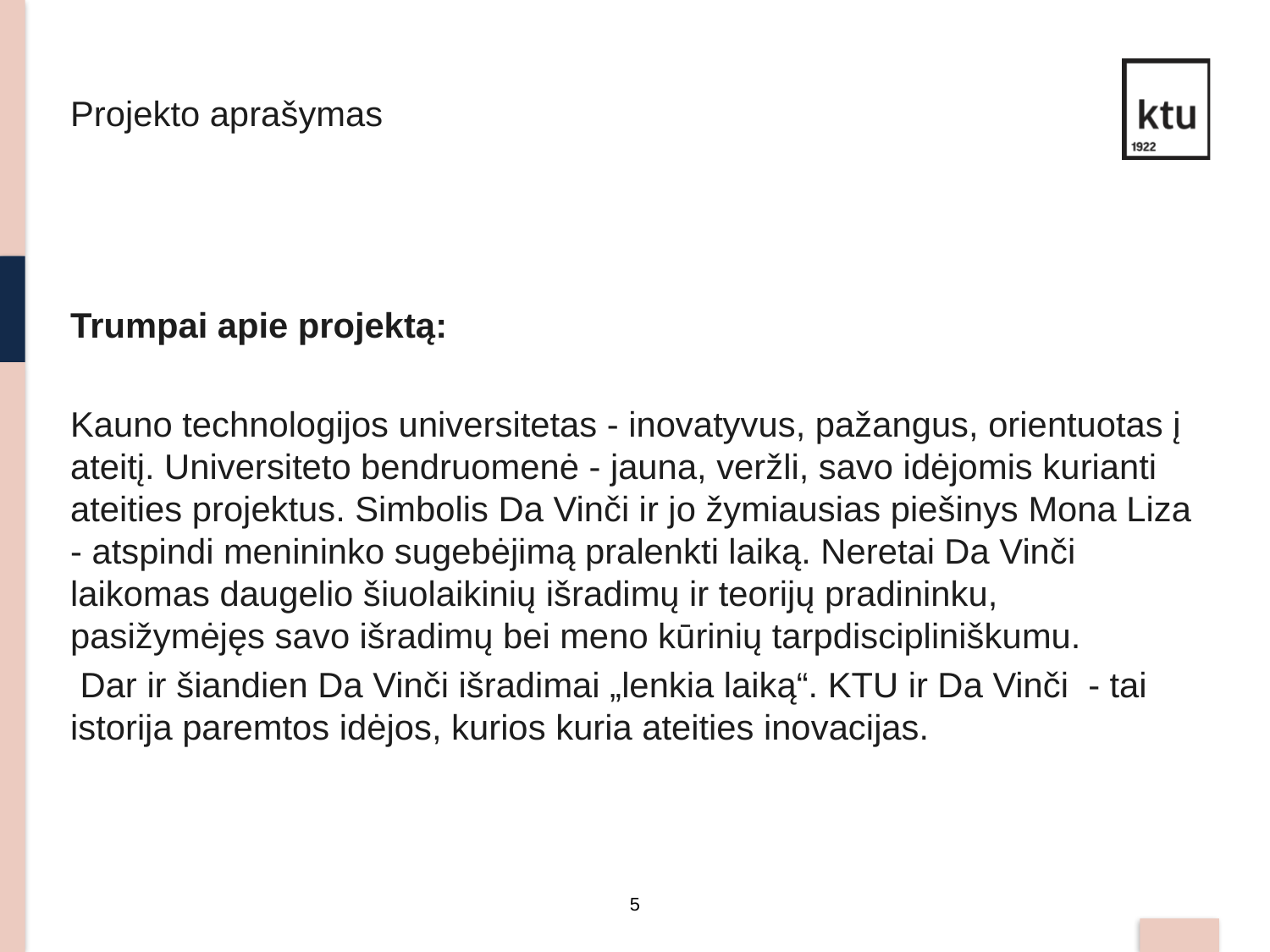

Projekto aprašymas

Trumpai apie projektą:

Kauno technologijos universitetas - inovatyvus, pažangus, orientuotas į ateitį. Universiteto bendruomenė - jauna, veržli, savo idėjomis kurianti ateities projektus. Simbolis Da Vinči ir jo žymiausias piešinys Mona Liza - atspindi menininko sugebėjimą pralenkti laiką. Neretai Da Vinči laikomas daugelio šiuolaikinių išradimų ir teorijų pradininku, pasižymėjęs savo išradimų bei meno kūrinių tarpdiscipliniškumu.
 Dar ir šiandien Da Vinči išradimai „lenkia laiką“. KTU ir Da Vinči  - tai istorija paremtos idėjos, kurios kuria ateities inovacijas.